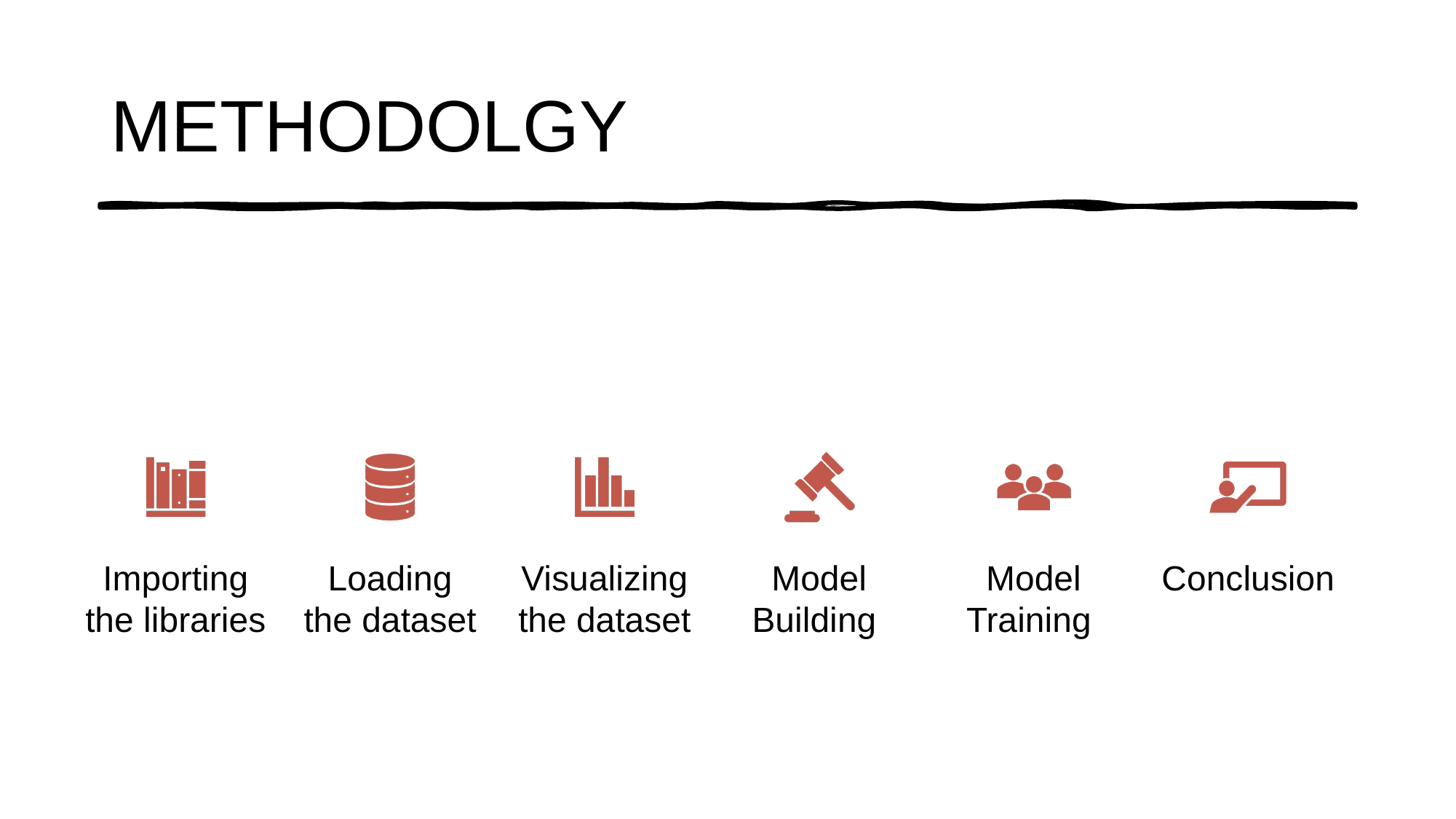

# METHODOLGY
s
Importing the libraries
Loading the dataset
Visualizing the dataset
Model Building
Model Training
Conclusion